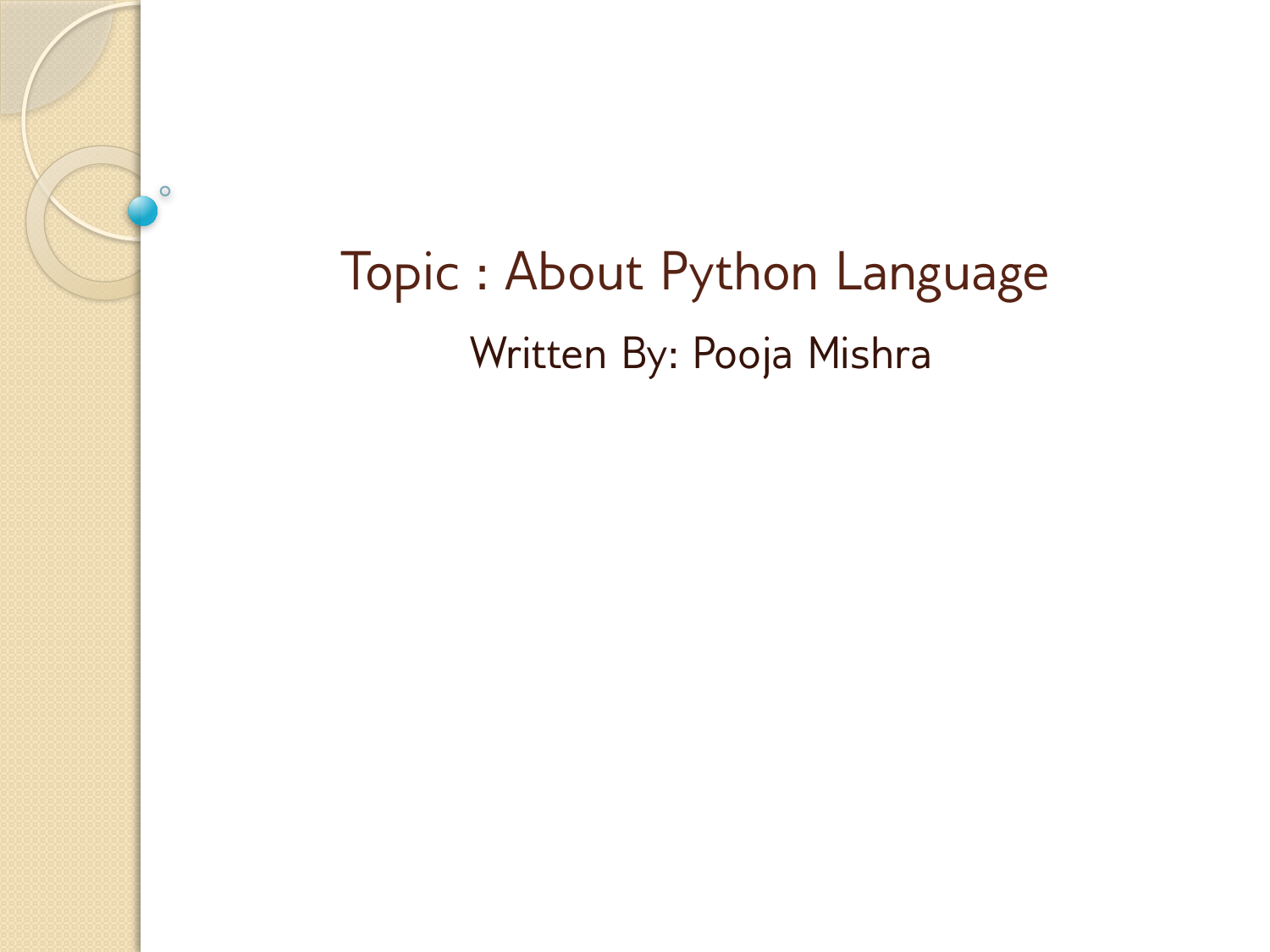

# Topic : About Python Language

		Written By: Pooja Mishra